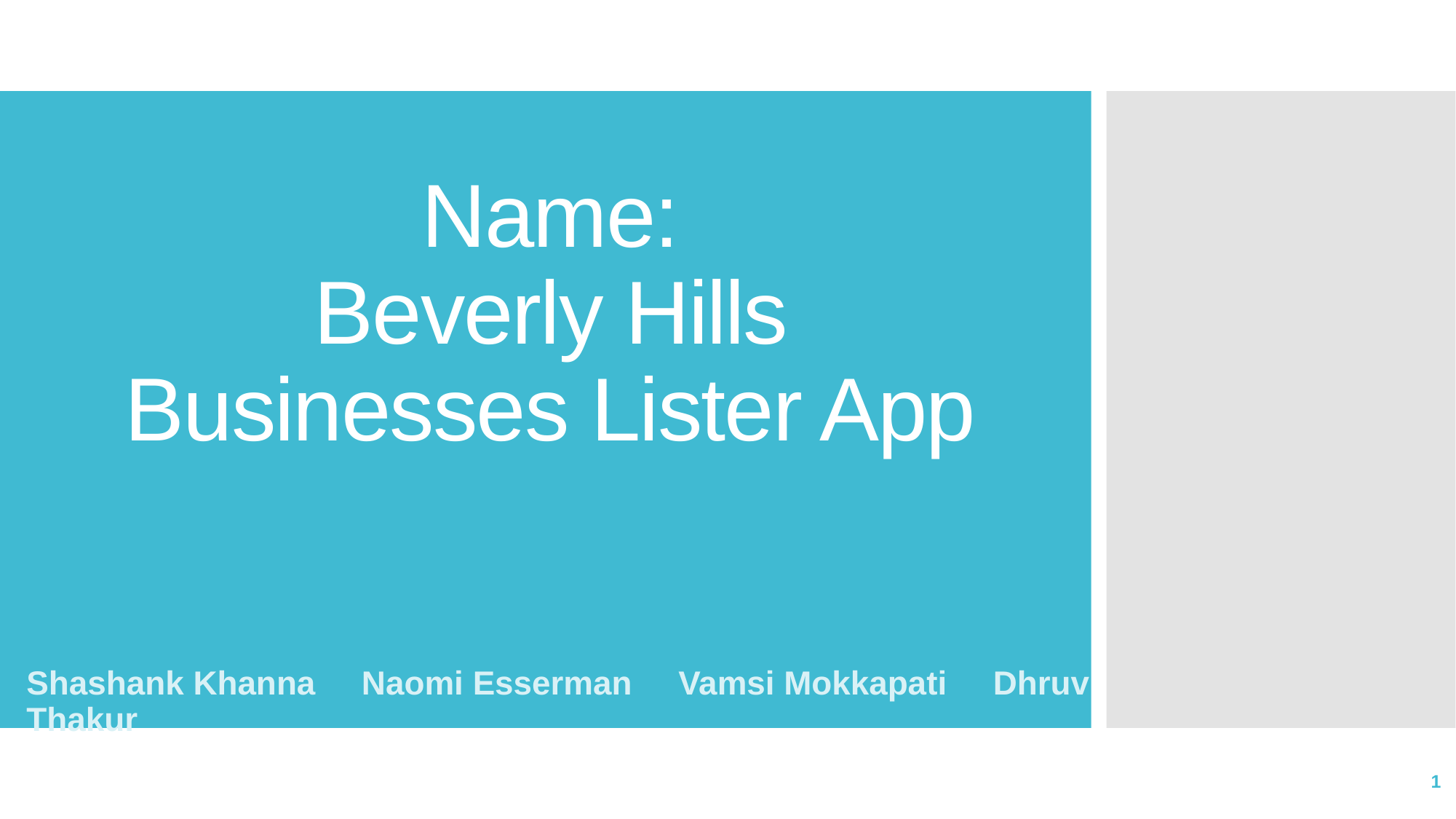

# Name: Beverly Hills Businesses Lister App
Shashank Khanna     Naomi Esserman     Vamsi Mokkapati     Dhruv Thakur
1